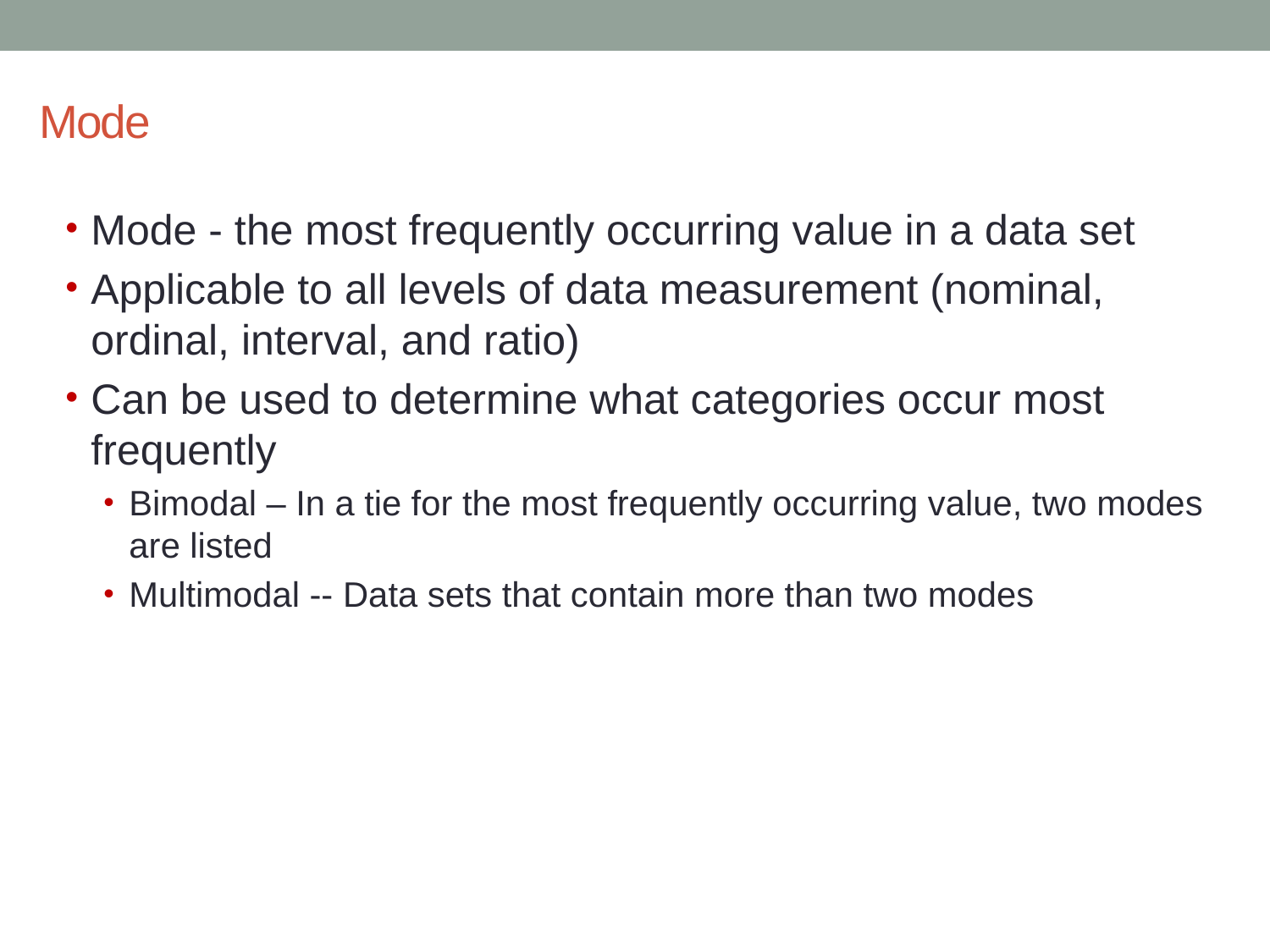

# Mode
Mode - the most frequently occurring value in a data set
Applicable to all levels of data measurement (nominal, ordinal, interval, and ratio)
Can be used to determine what categories occur most frequently
Bimodal – In a tie for the most frequently occurring value, two modes are listed
Multimodal -- Data sets that contain more than two modes